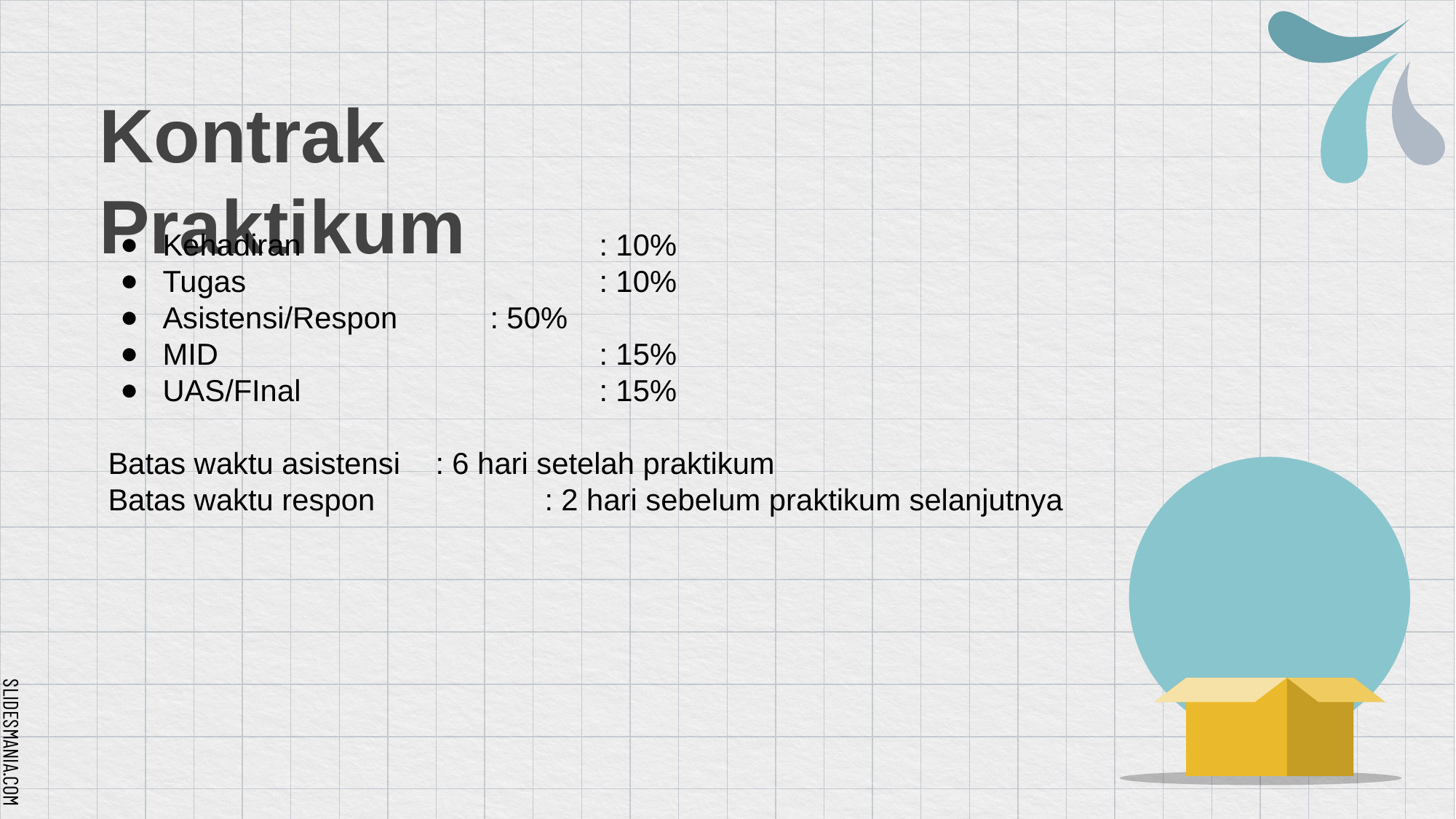

Kontrak Praktikum
Kehadiran			: 10%
Tugas				: 10%
Asistensi/Respon	: 50%
MID				: 15%
UAS/FInal			: 15%

Batas waktu asistensi	: 6 hari setelah praktikum
Batas waktu respon		: 2 hari sebelum praktikum selanjutnya